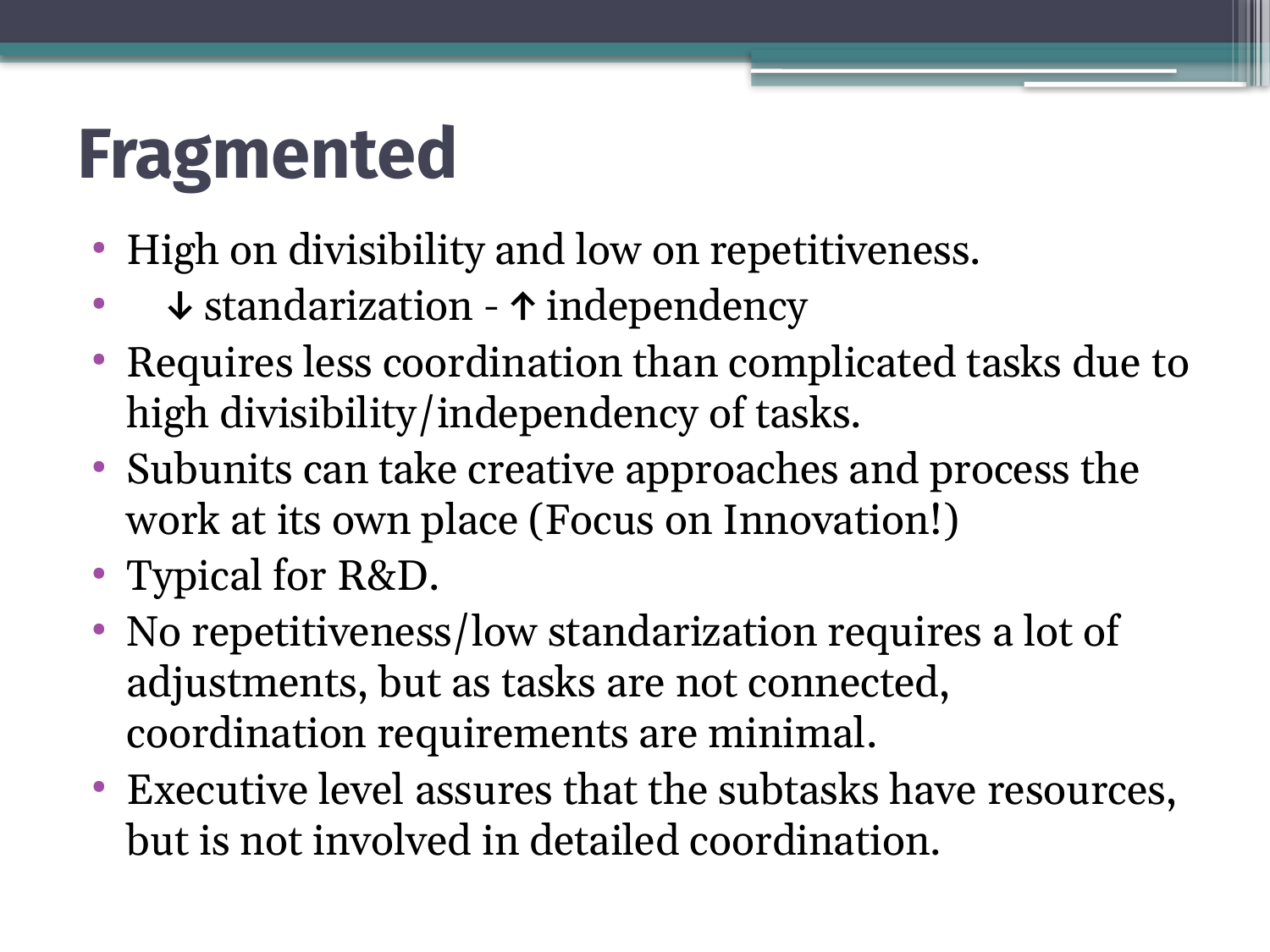

# Fragmented
High on divisibility and low on repetitiveness.
    ↓ standarization - ↑ independency
Requires less coordination than complicated tasks due to high divisibility/independency of tasks.
Subunits can take creative approaches and process the work at its own place (Focus on Innovation!)
Typical for R&D.
No repetitiveness/low standarization requires a lot of adjustments, but as tasks are not connected, coordination requirements are minimal.
Executive level assures that the subtasks have resources, but is not involved in detailed coordination.